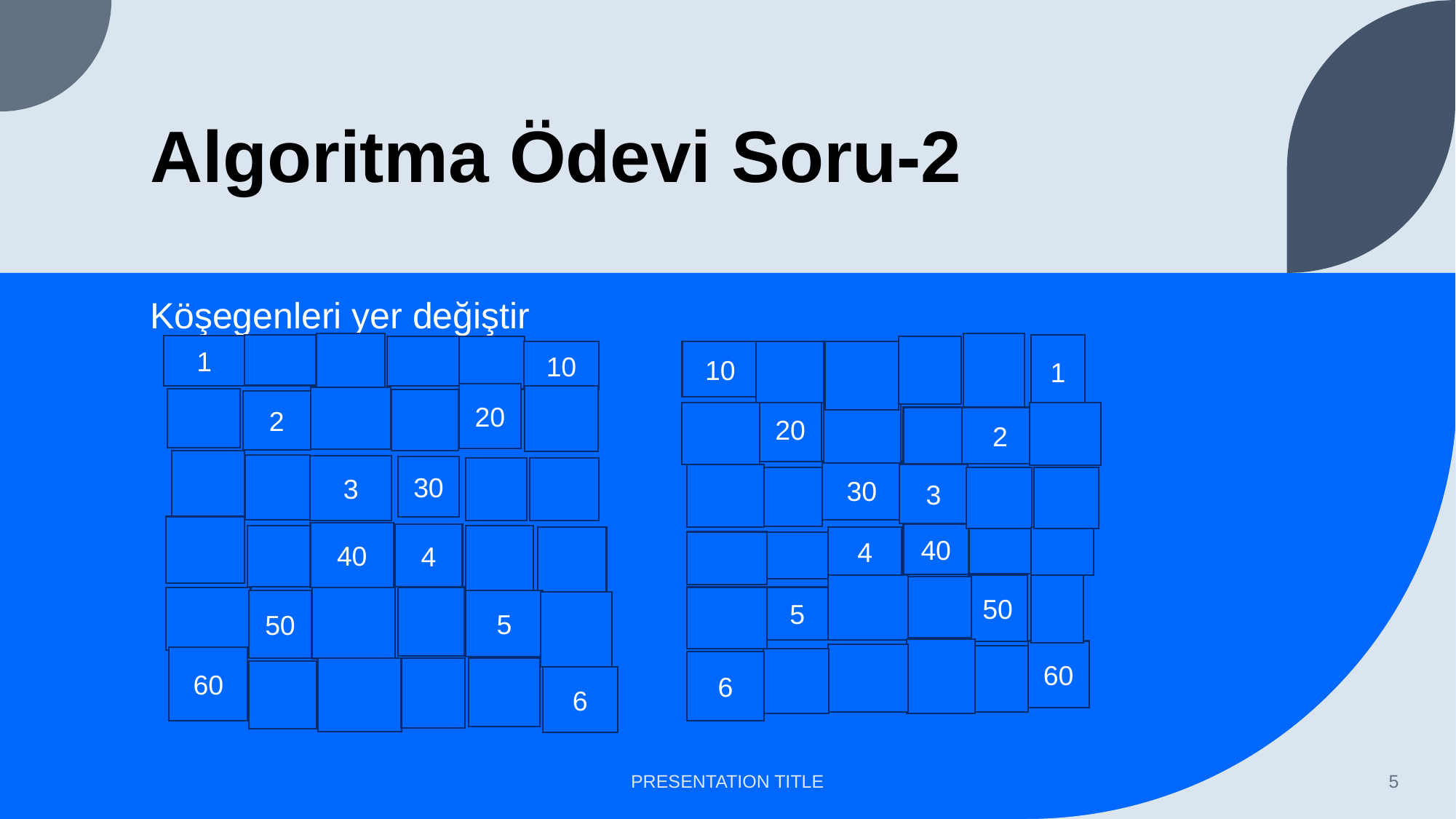

# Algoritma Ödevi Soru-2
Köşegenleri yer değiştir

1
1

10
10
20

2
20

2

3
30

30

3

40
40
4

4

50

5
50
5

60

60

6

6
PRESENTATION TITLE
5